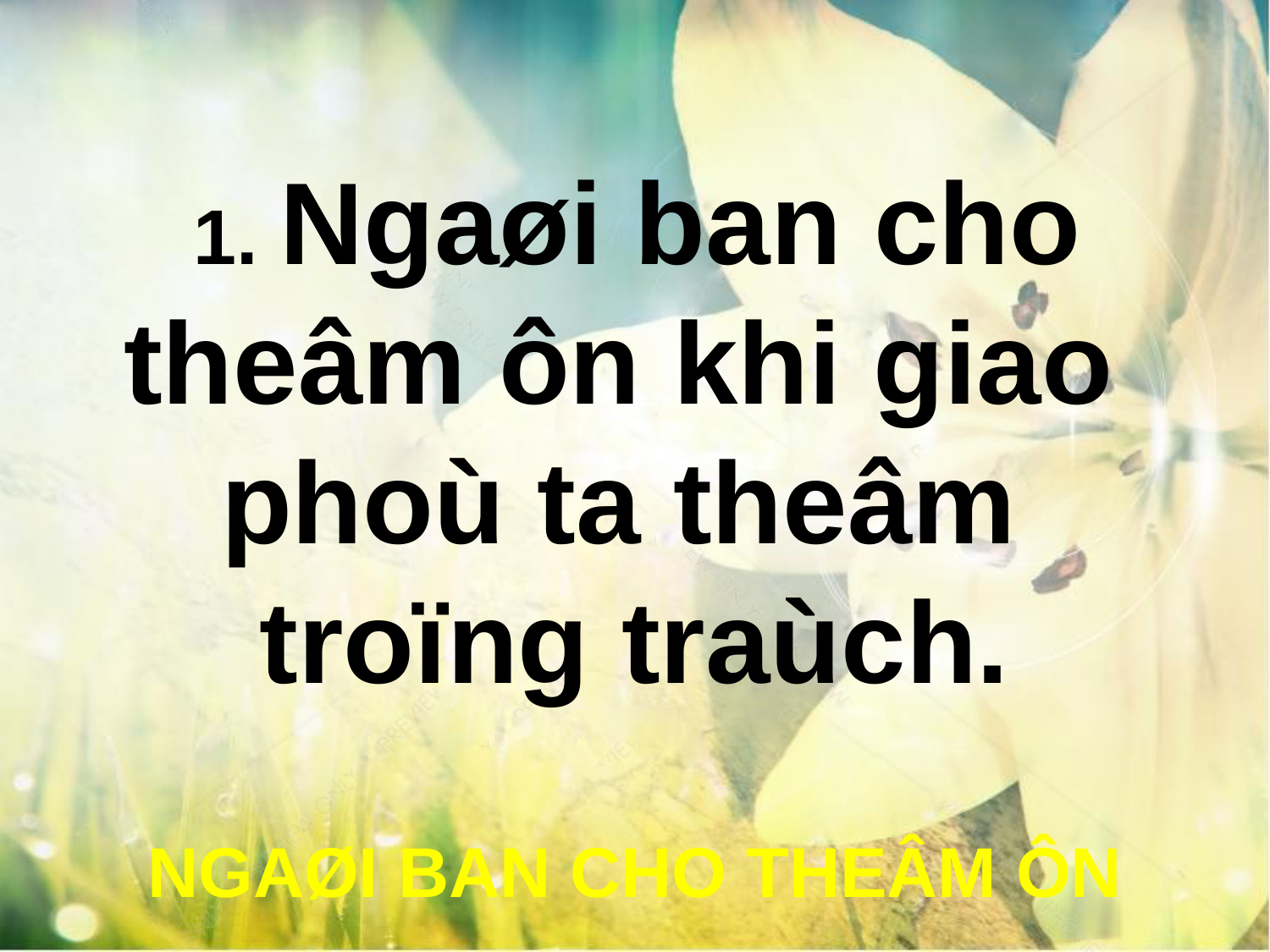

1. Ngaøi ban cho
theâm ôn khi giao
phoù ta theâm
troïng traùch.
NGAØI BAN CHO THEÂM ÔN